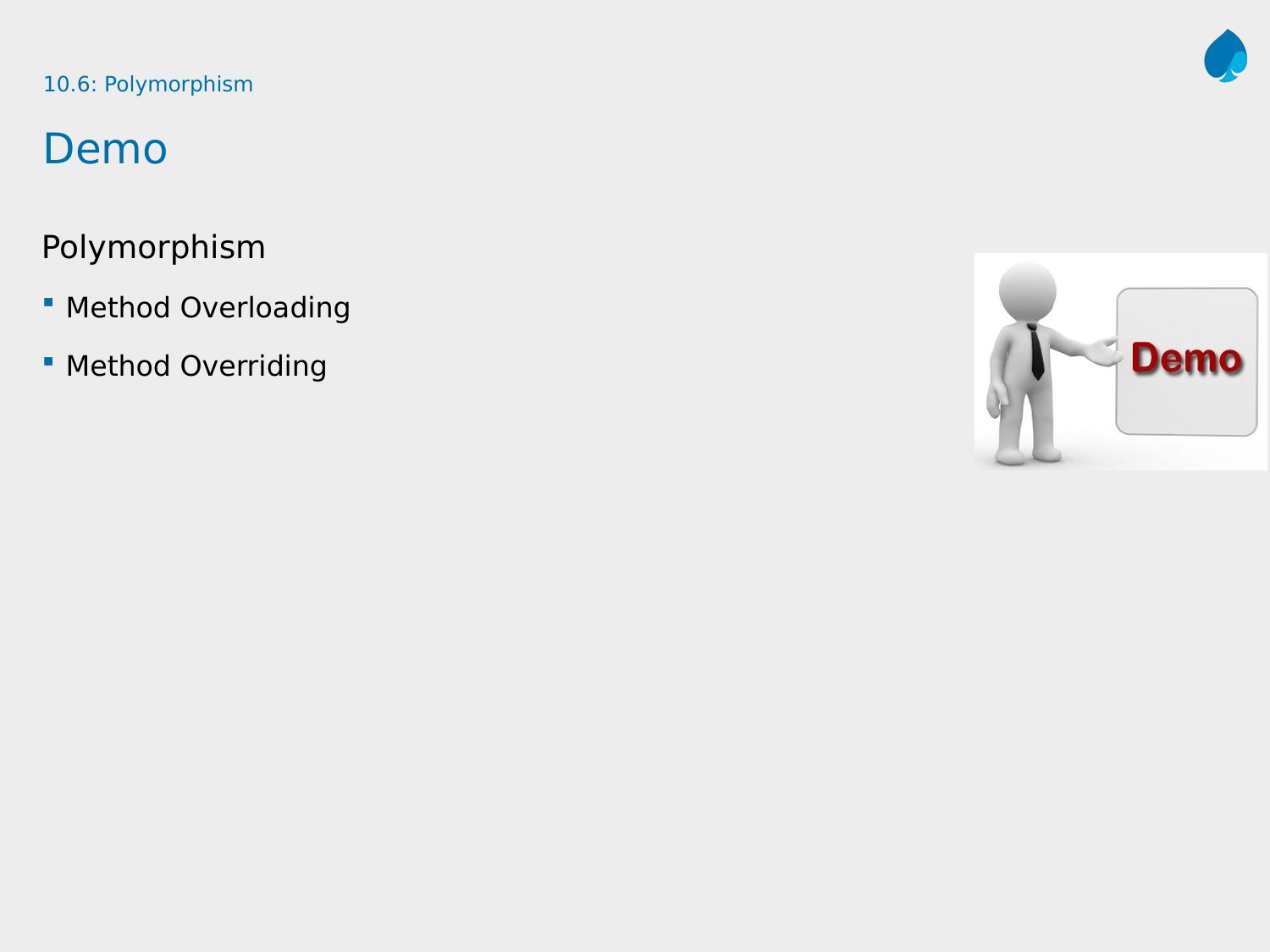

# 10.6: Polymorphism Demo
Polymorphism
Method Overloading
Method Overriding